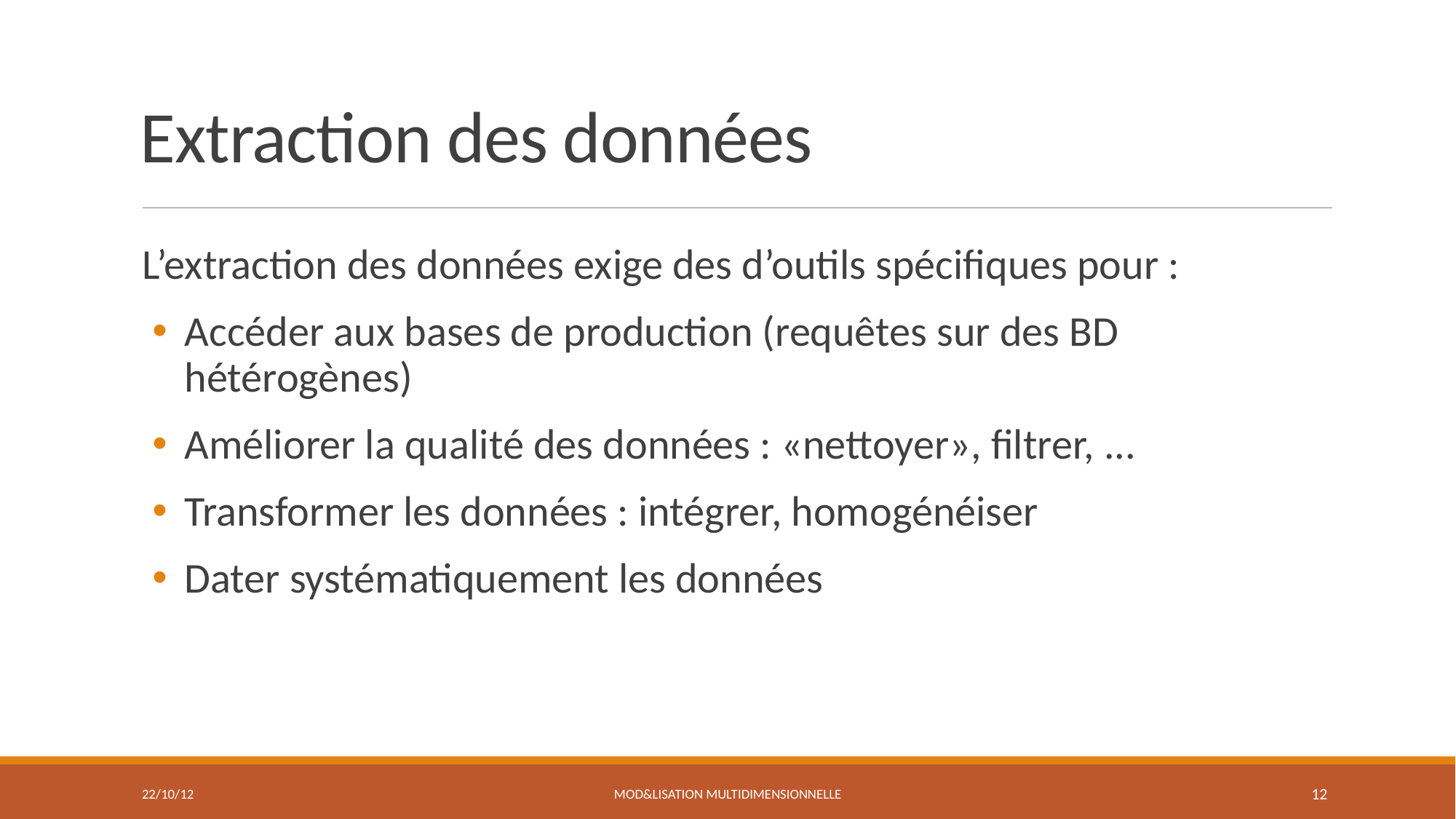

# Extraction des données
L’extraction des données exige des d’outils spécifiques pour :
Accéder aux bases de production (requêtes sur des BD hétérogènes)
Améliorer la qualité des données : «nettoyer», filtrer, ...
Transformer les données : intégrer, homogénéiser
Dater systématiquement les données

22/10/12
Mod&lisation multidimensionnelle
12